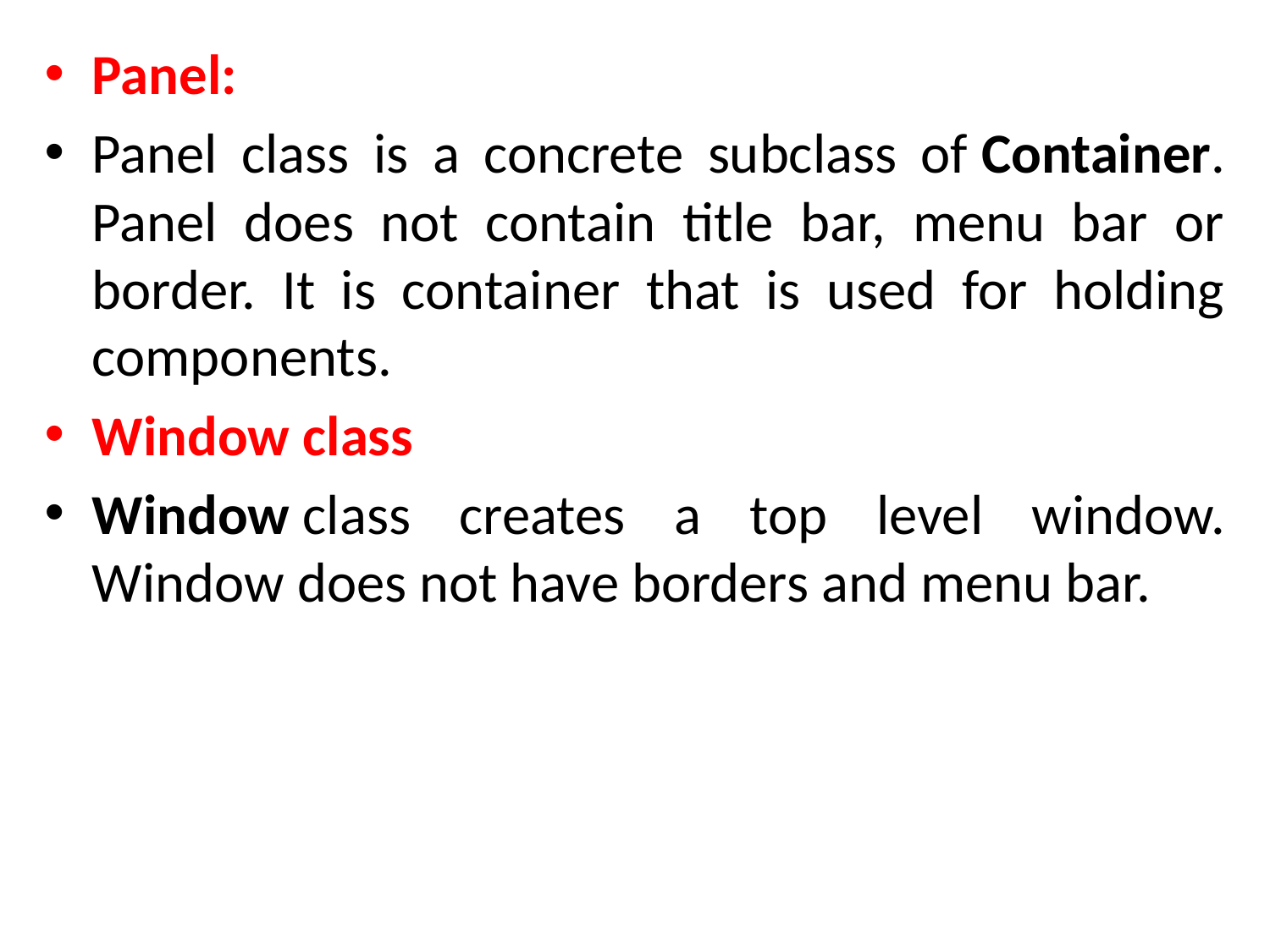

Panel:
Panel class is a concrete subclass of Container. Panel does not contain title bar, menu bar or border. It is container that is used for holding components.
Window class
Window class creates a top level window. Window does not have borders and menu bar.